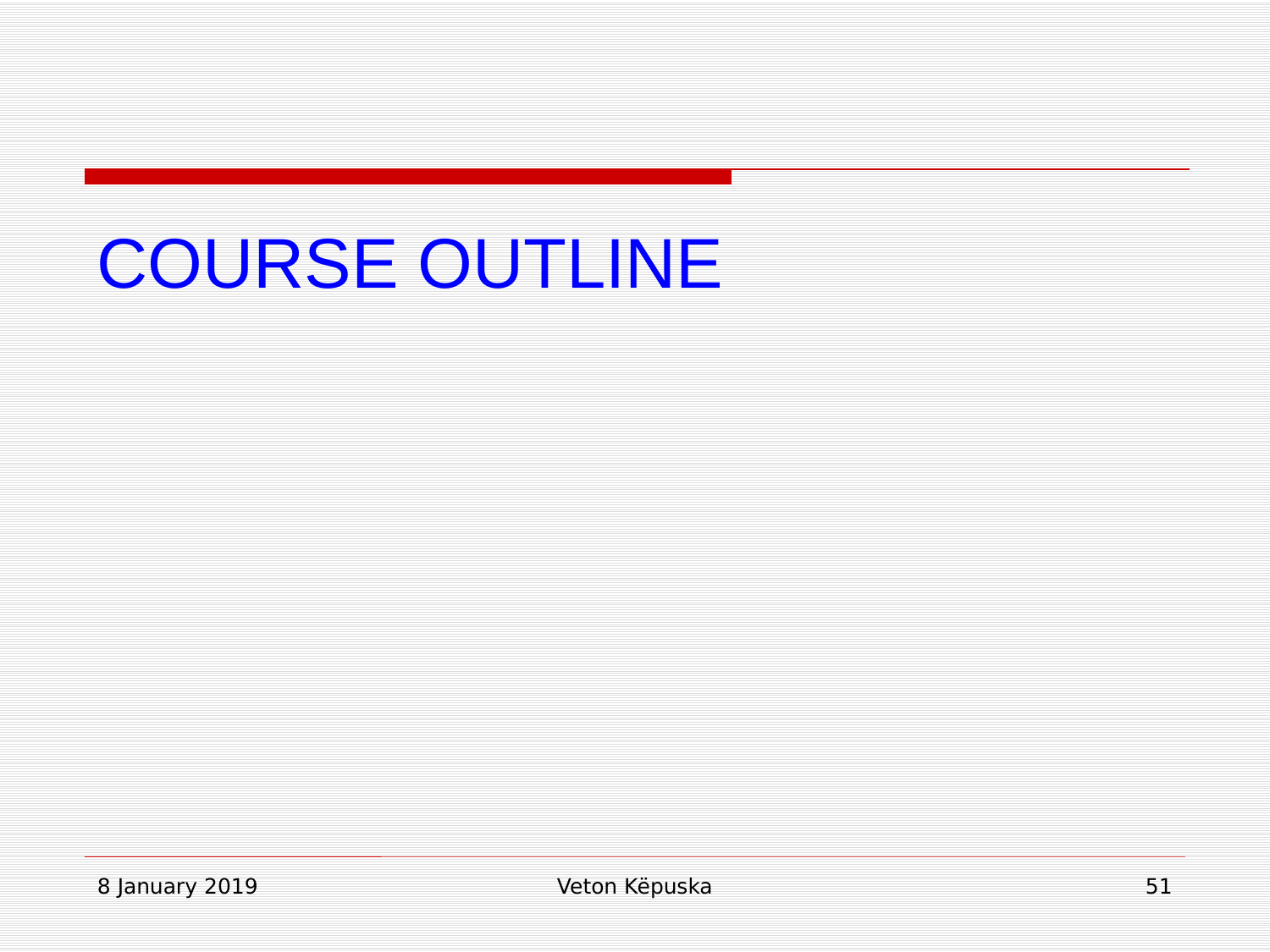

# Course outline

8 January 2019
Veton Këpuska
51